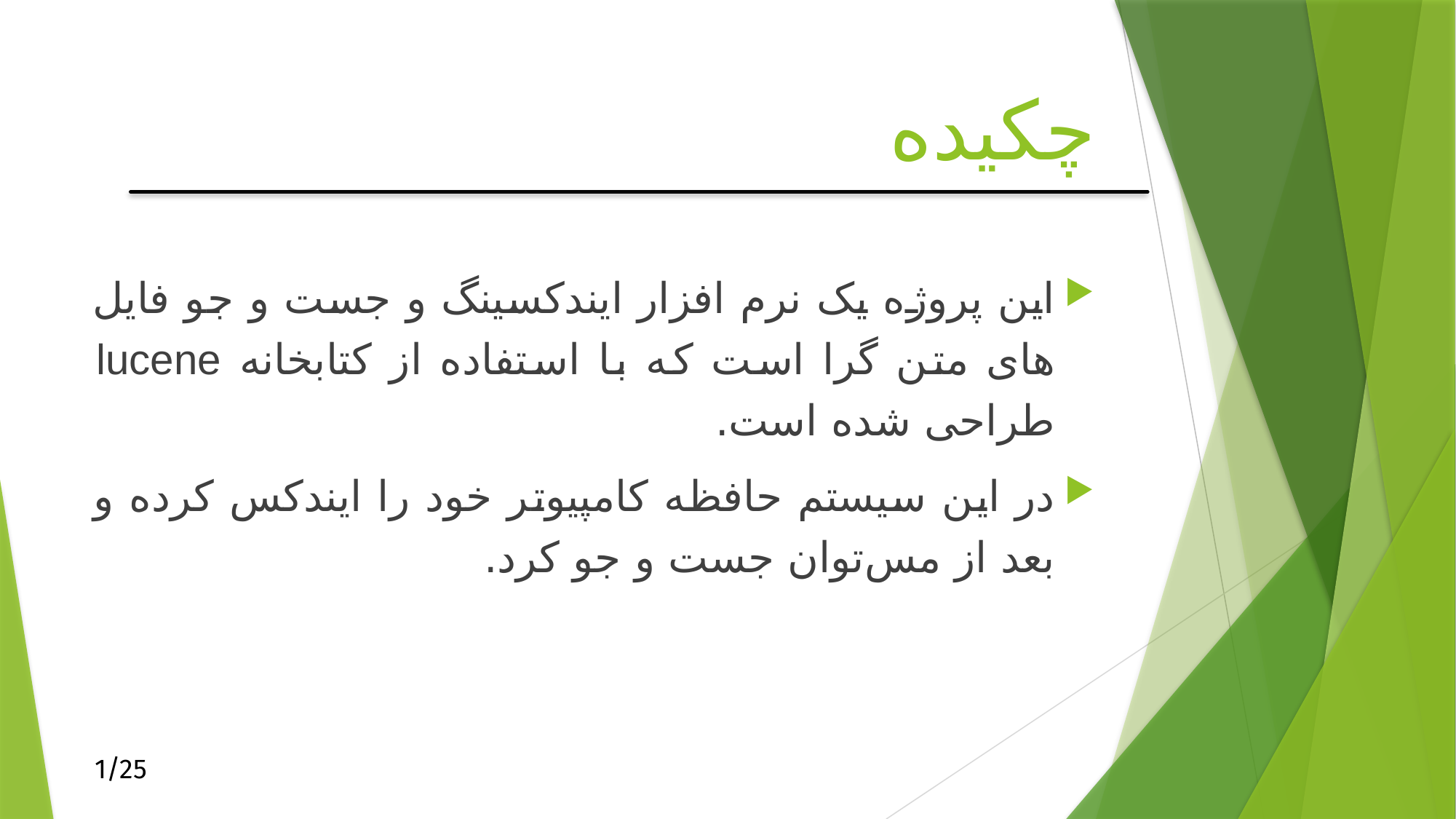

# چکیده
این پروژه یک نرم افزار ایندکسینگ و جست و جو فایل های متن گرا است که با استفاده از کتابخانه lucene طراحی شده است.
در این سیستم حافظه کامپیوتر خود را ایندکس کرده و بعد از مس‌توان جست و جو کرد.
1/25